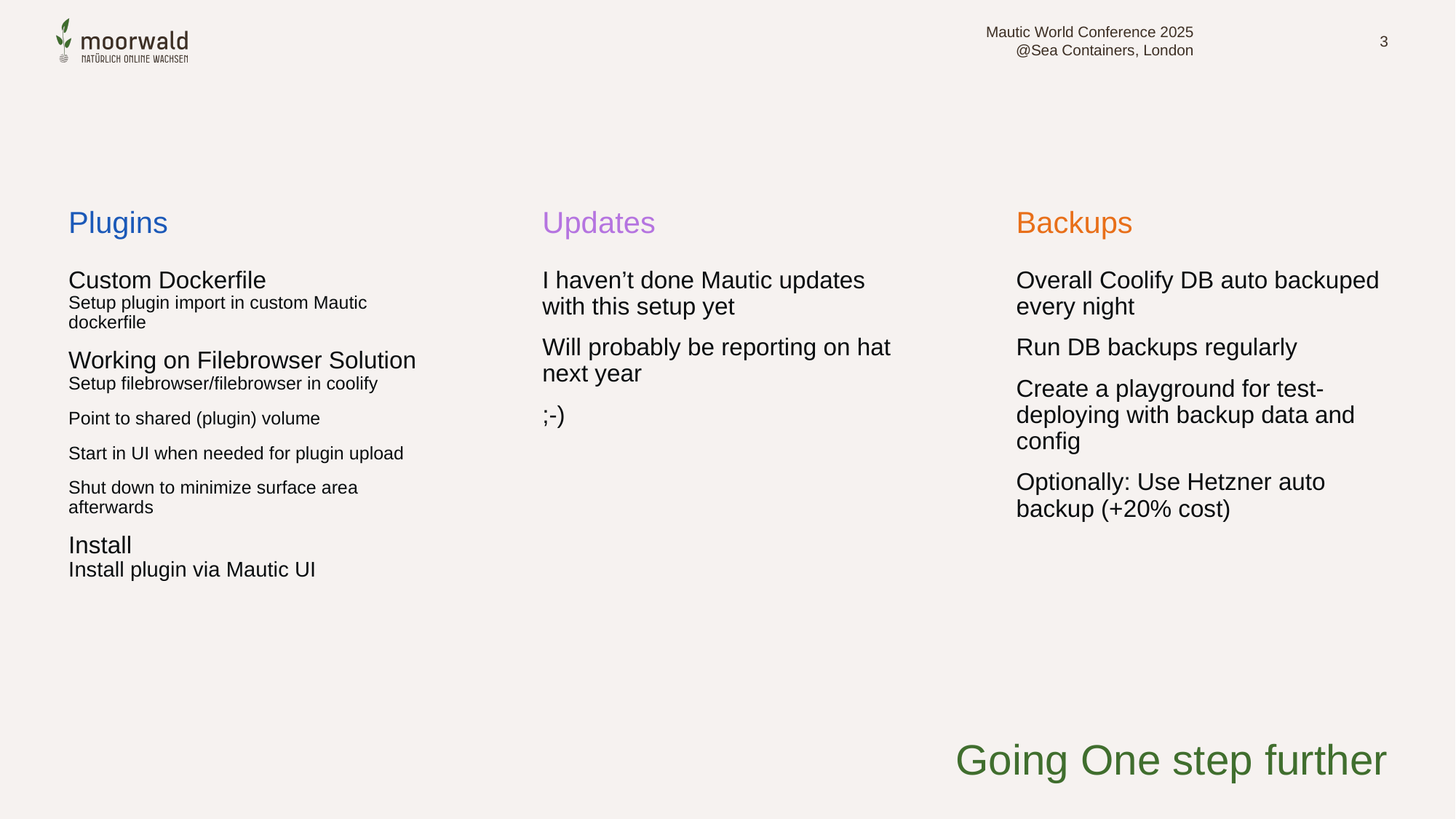

Mautic World Conference 2025
@Sea Containers, London
3
Plugins
Updates
Backups
Custom Dockerfile
Setup plugin import in custom Mautic dockerfile
Working on Filebrowser Solution
Setup filebrowser/filebrowser in coolify
Point to shared (plugin) volume
Start in UI when needed for plugin upload
Shut down to minimize surface area afterwards
Install
Install plugin via Mautic UI

I haven’t done Mautic updates with this setup yet
Will probably be reporting on hat next year
;-)
Overall Coolify DB auto backuped every night
Run DB backups regularly
Create a playground for test-deploying with backup data and config
Optionally: Use Hetzner auto backup (+20% cost)
# Going One step further